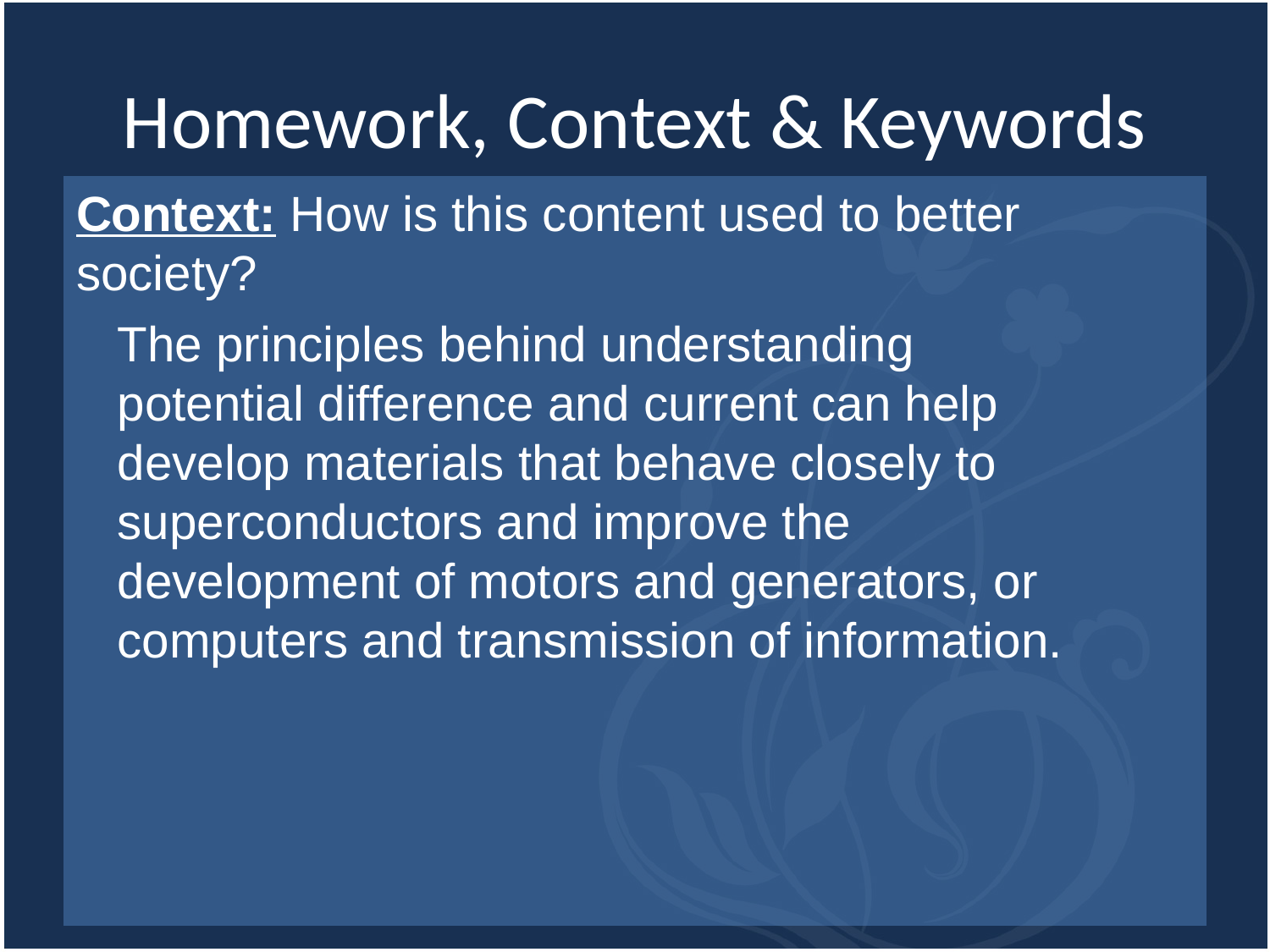

# Homework, Context & Keywords
Context: How is this content used to better society?

The principles behind understanding potential difference and current can help develop materials that behave closely to superconductors and improve the development of motors and generators, or computers and transmission of information.